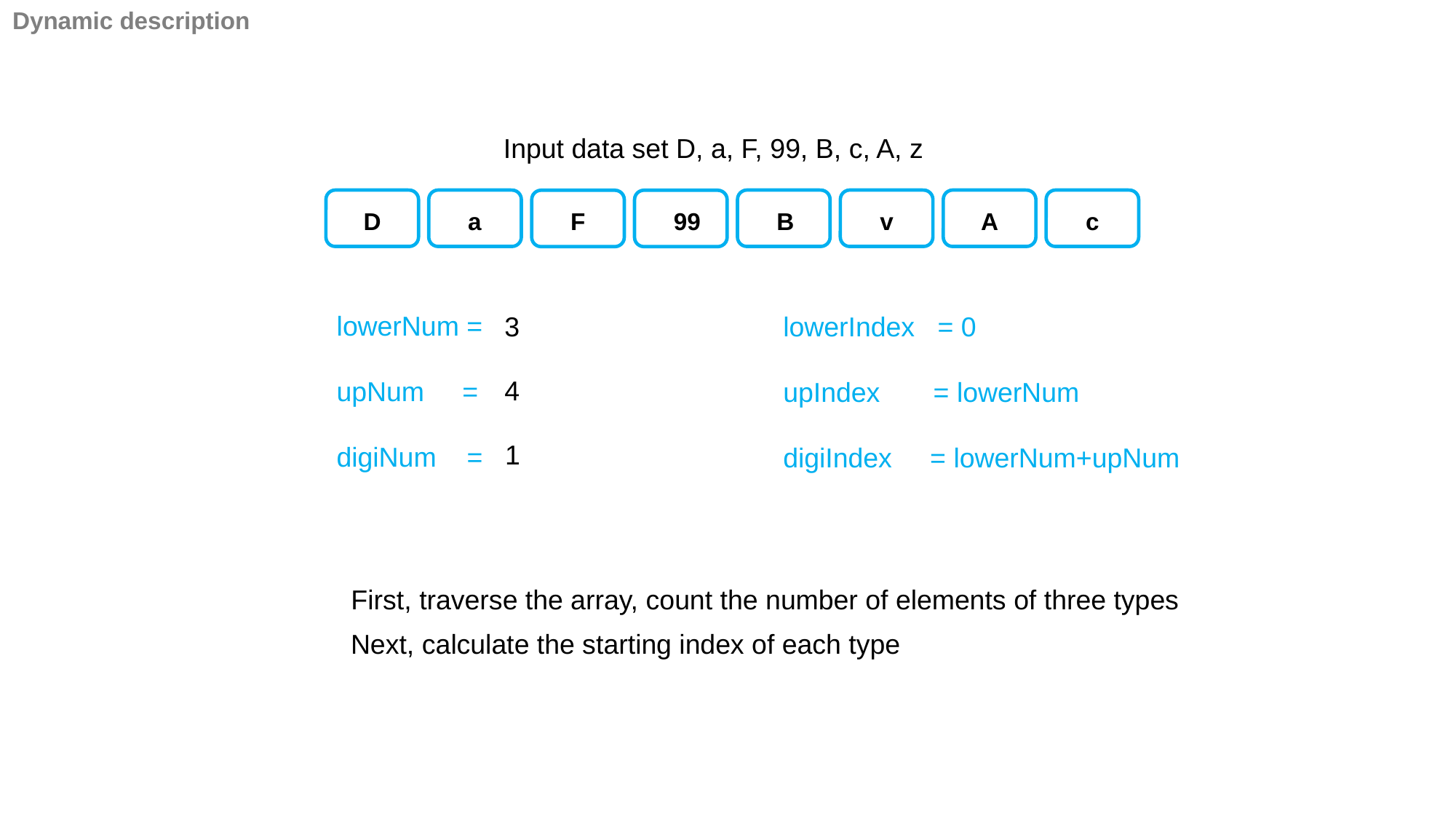

Dynamic description

Input data set D, a, F, 99, B, c, A, z

D

a

B

v

A

c

F

99
lowerNum =

upNum     =

digiNum    =

3
lowerIndex   = 0

upIndex       = lowerNum

digiIndex     = lowerNum+upNum
4
1
First, traverse the array, count the number of elements of three types
Next, calculate the starting index of each type